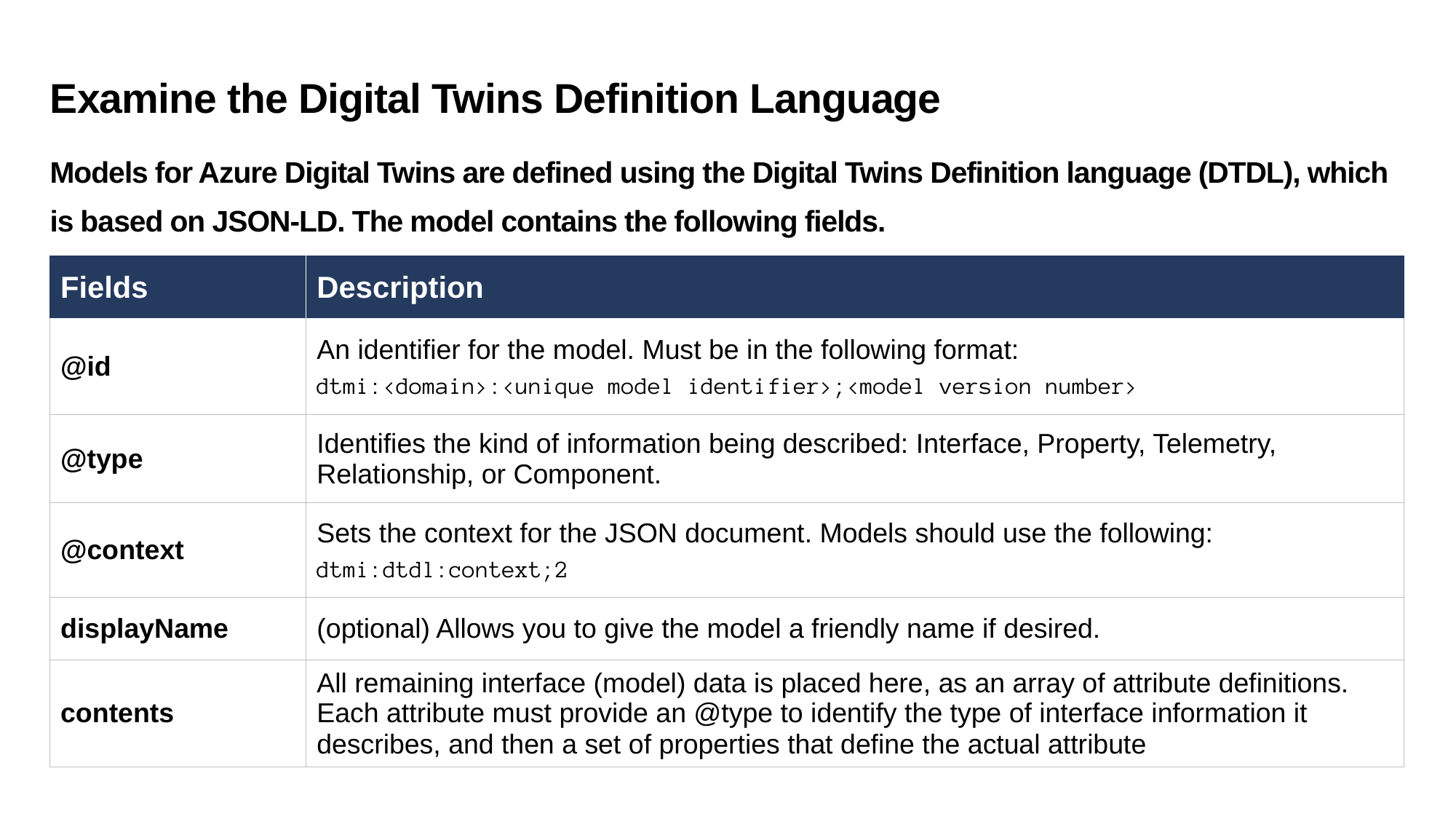

# Examine the Digital Twins Definition Language
Models for Azure Digital Twins are defined using the Digital Twins Definition language (DTDL), which is based on JSON-LD. The model contains the following fields.
| Fields | Description |
| --- | --- |
| @id | An identifier for the model. Must be in the following format: dtmi:<domain>:<unique model identifier>;<model version number> |
| @type | Identifies the kind of information being described: Interface, Property, Telemetry, Relationship, or Component. |
| @context | Sets the context for the JSON document. Models should use the following: dtmi:dtdl:context;2 |
| displayName | (optional) Allows you to give the model a friendly name if desired. |
| contents | All remaining interface (model) data is placed here, as an array of attribute definitions. Each attribute must provide an @type to identify the type of interface information it describes, and then a set of properties that define the actual attribute |